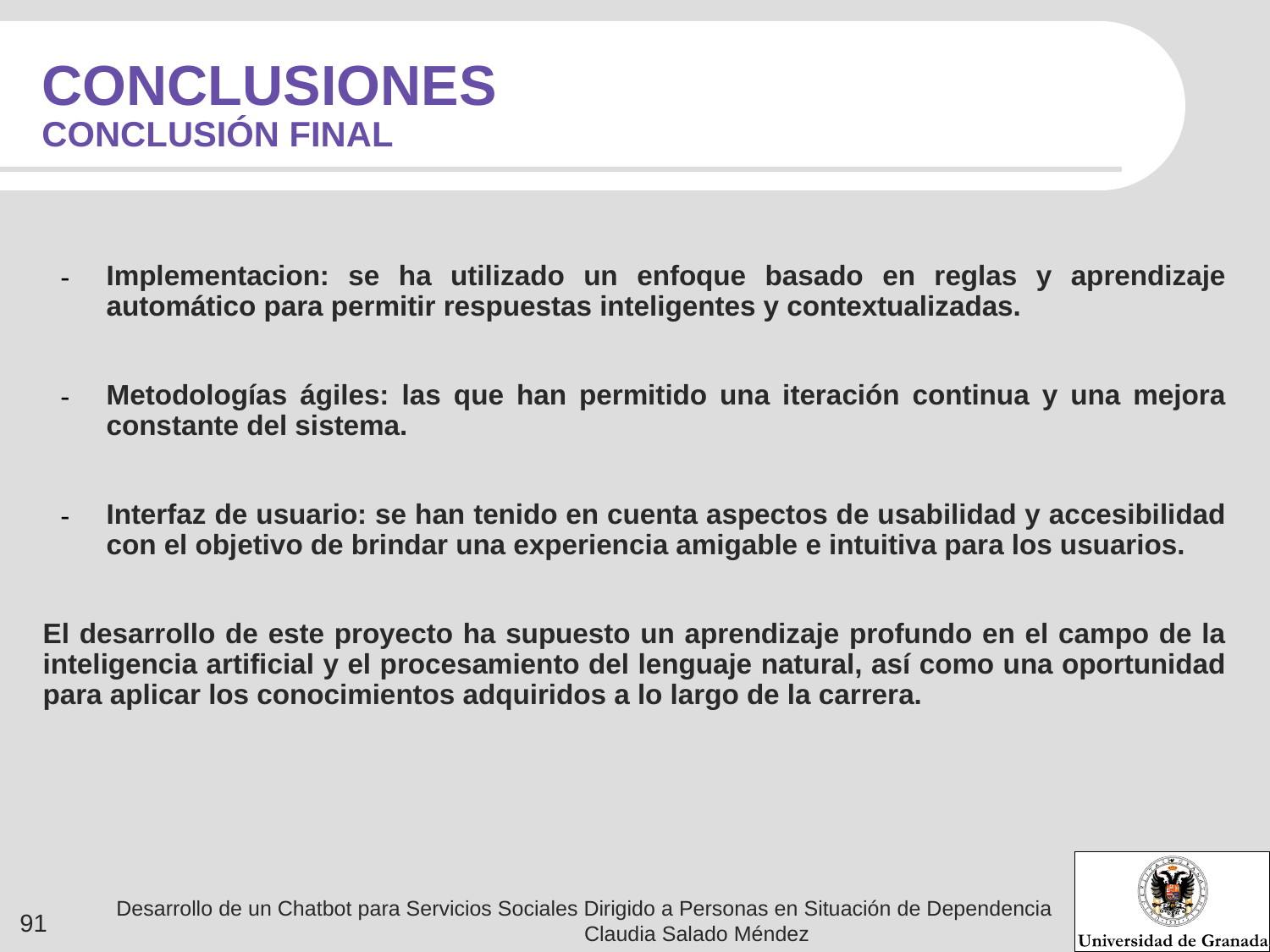

# CONCLUSIONES
CONCLUSIÓN FINAL

Implementacion: se ha utilizado un enfoque basado en reglas y aprendizaje automático para permitir respuestas inteligentes y contextualizadas.

Metodologías ágiles: las que han permitido una iteración continua y una mejora constante del sistema.

Interfaz de usuario: se han tenido en cuenta aspectos de usabilidad y accesibilidad con el objetivo de brindar una experiencia amigable e intuitiva para los usuarios.

El desarrollo de este proyecto ha supuesto un aprendizaje profundo en el campo de la inteligencia artificial y el procesamiento del lenguaje natural, así como una oportunidad para aplicar los conocimientos adquiridos a lo largo de la carrera.

Desarrollo de un Chatbot para Servicios Sociales Dirigido a Personas en Situación de Dependencia                                       Claudia Salado Méndez
91